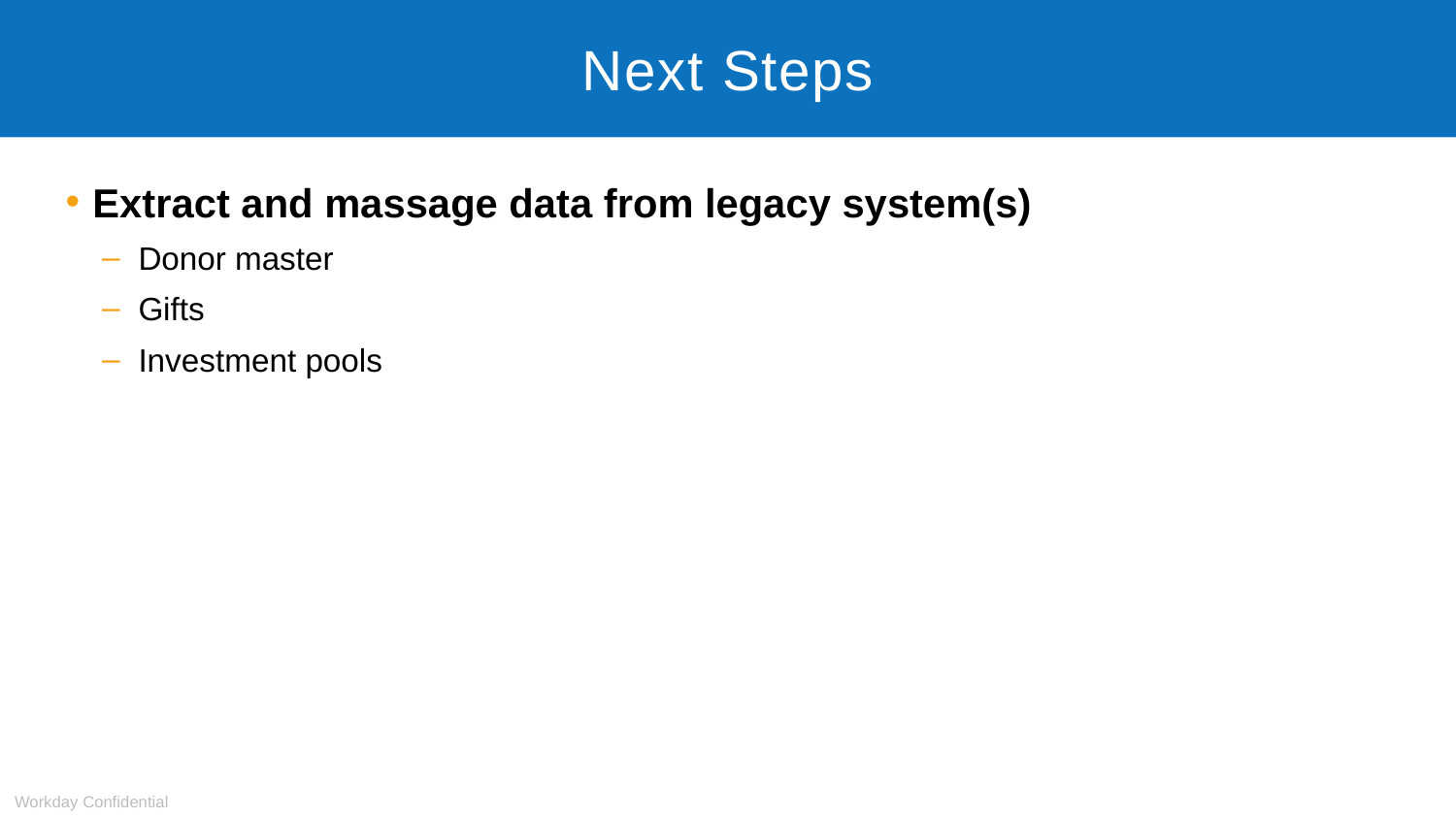

# Next Steps
Extract and massage data from legacy system(s)
Donor master
Gifts
Investment pools
Workday Confidential